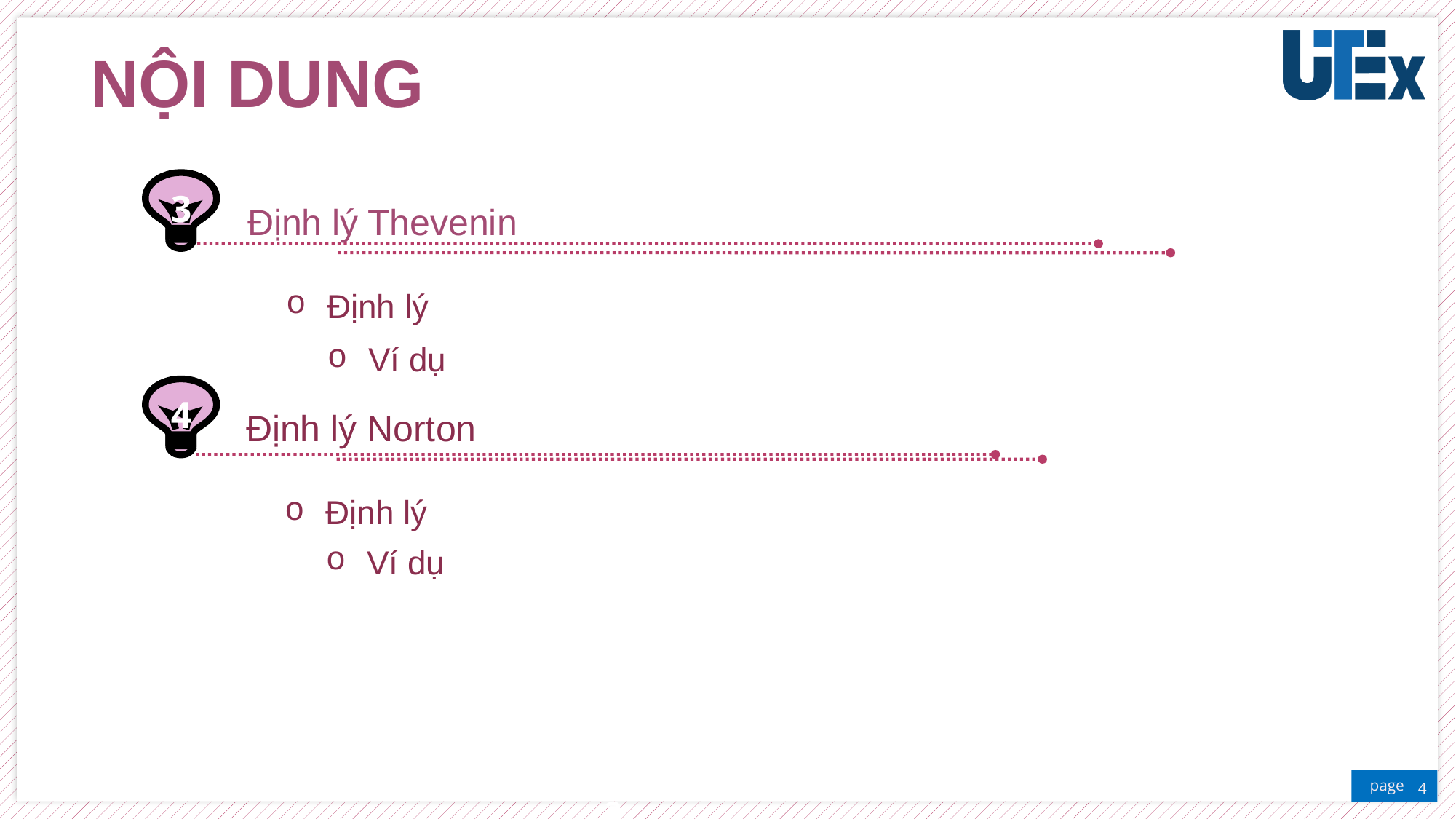

# NỘI DUNG
Định lý Thevenin
3

Định lý
Ví dụ
2
2
Định lý Norton
4
2

Định lý
Ví dụ
2
4
2